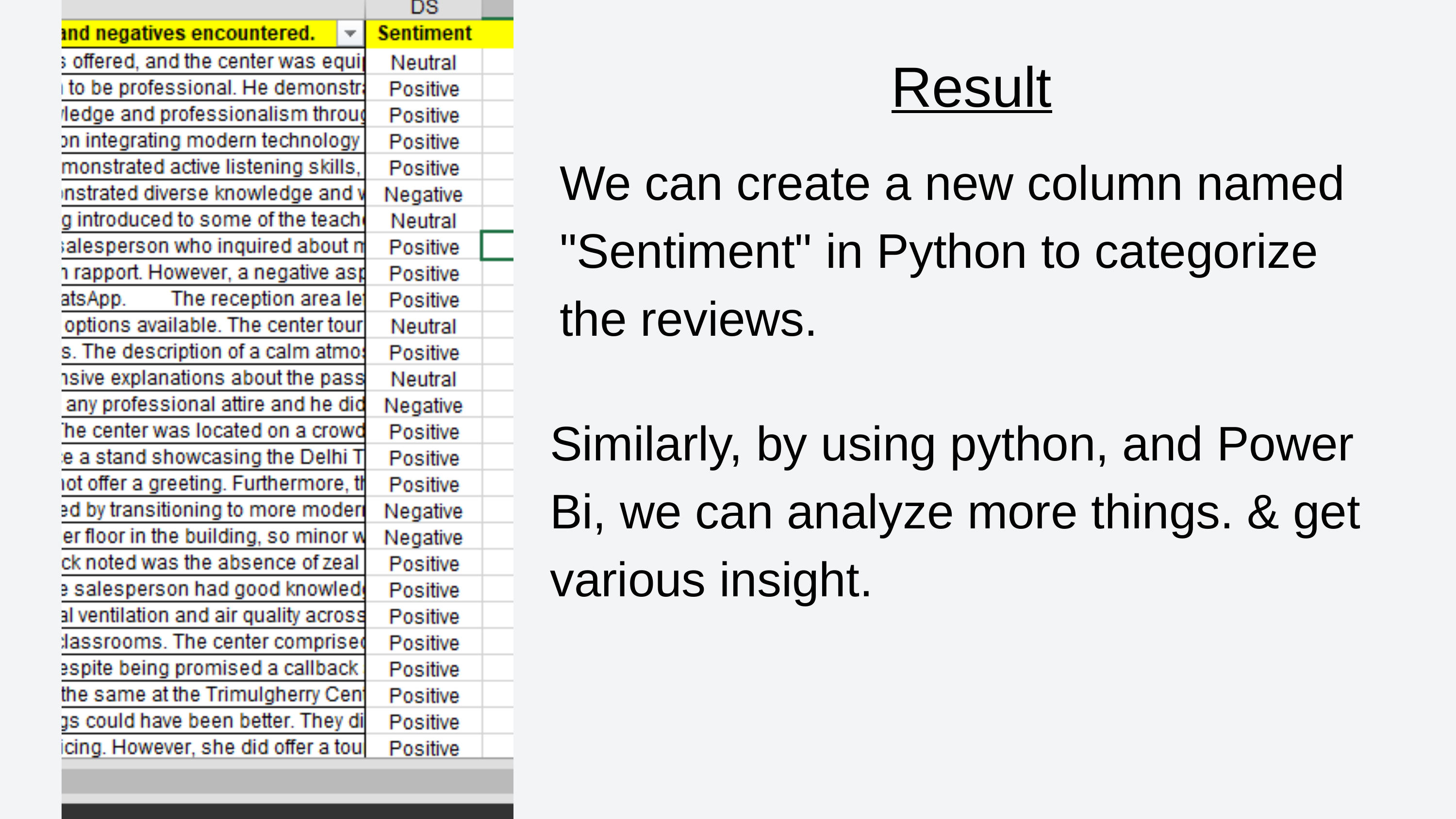

Result
We can create a new column named "Sentiment" in Python to categorize the reviews.
Similarly, by using python, and Power Bi, we can analyze more things. & get various insight.